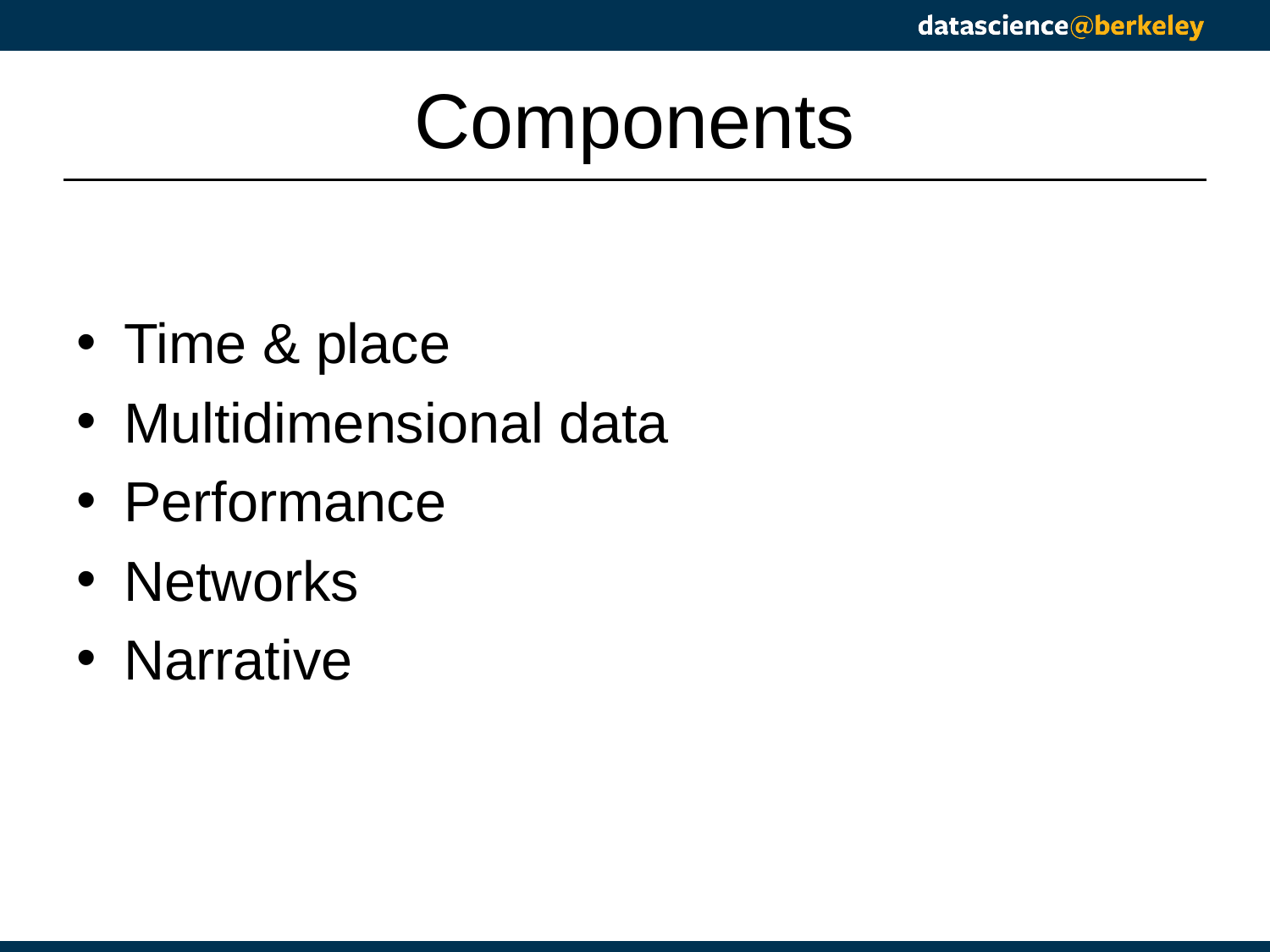

# Components

Time & place
Multidimensional data
Performance
Networks
Narrative